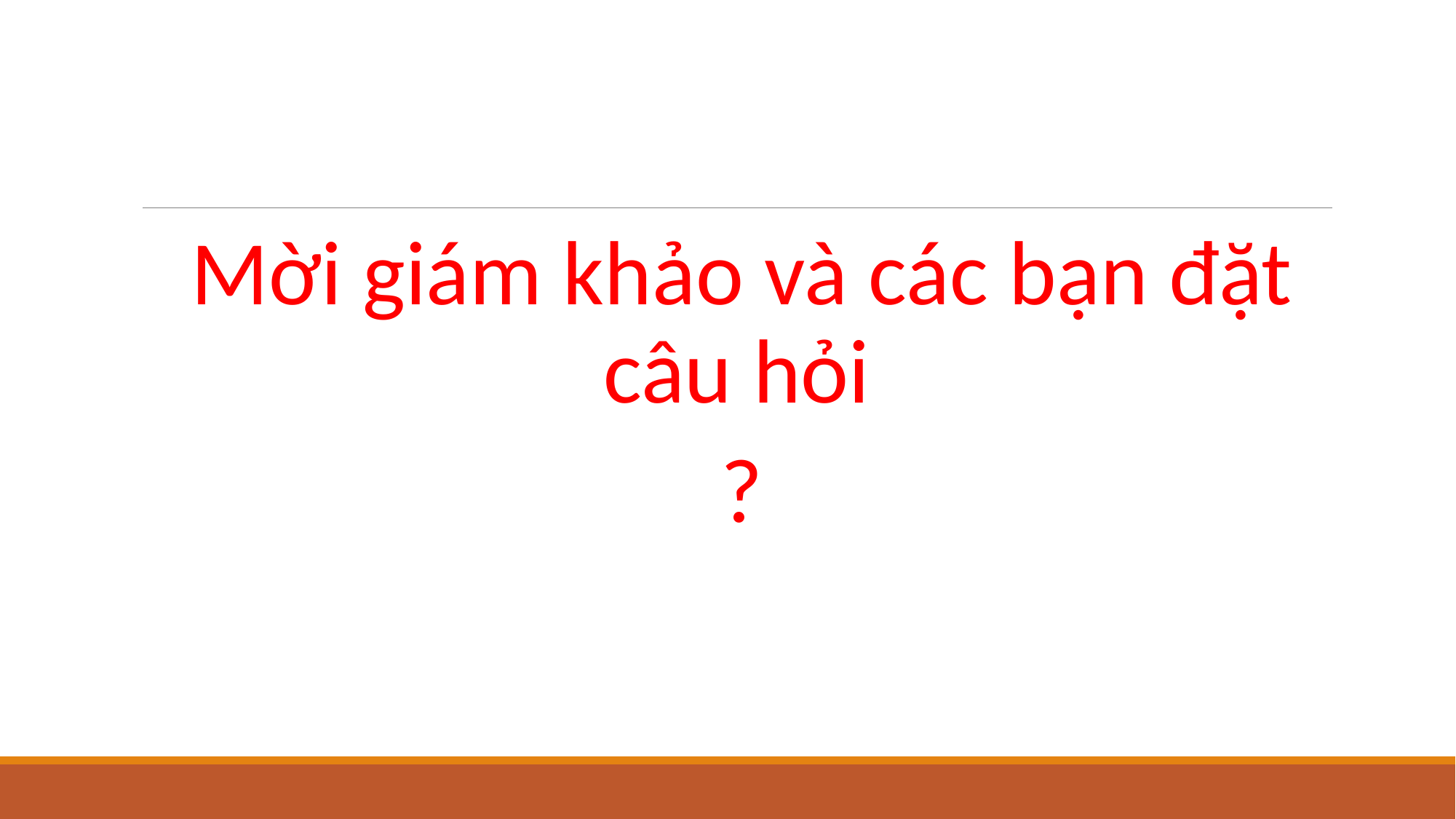

#
Mời giám khảo và các bạn đặt câu hỏi
?